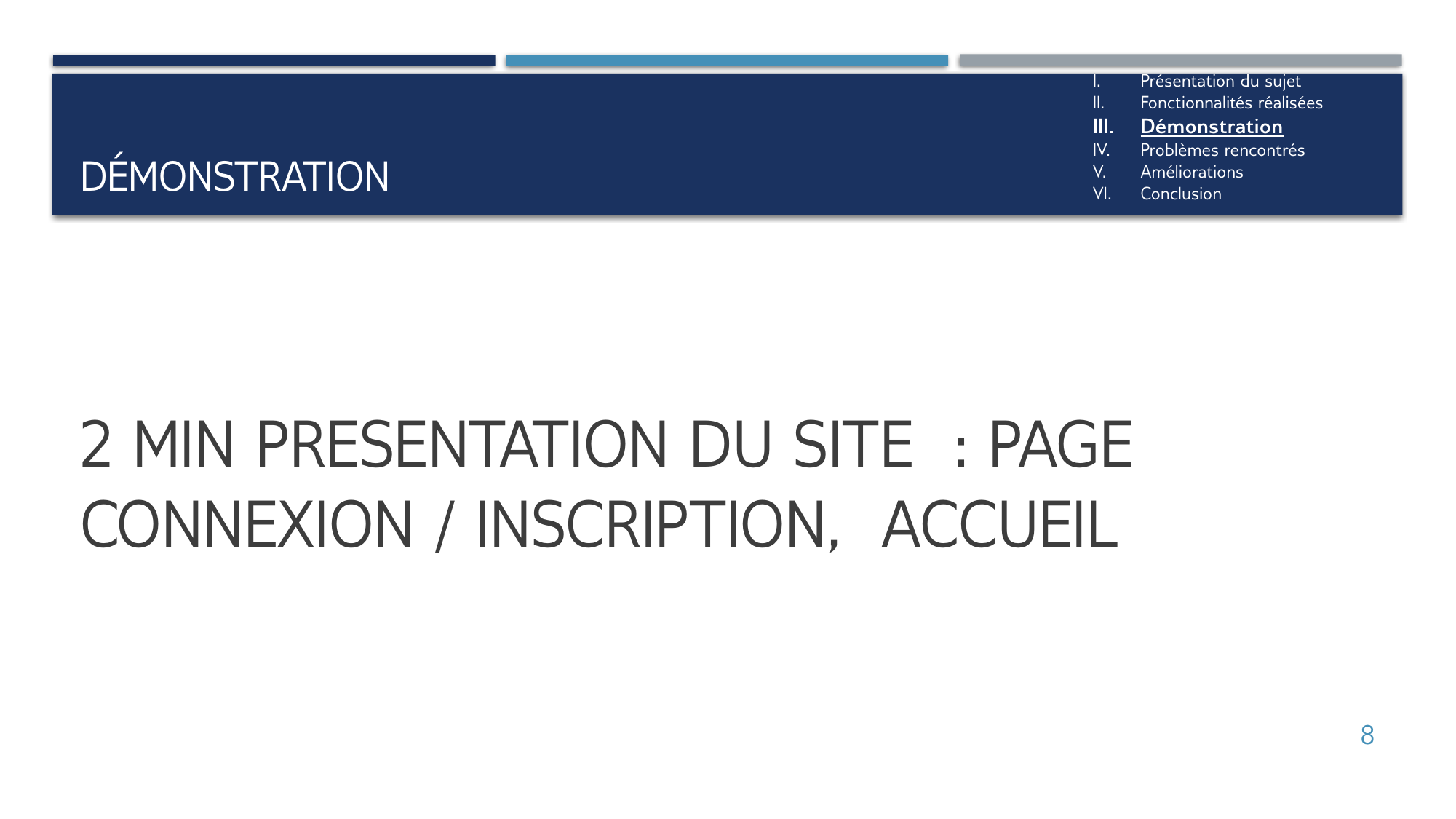

Présentation du sujet
Fonctionnalités réalisées
Démonstration
Problèmes rencontrés
Améliorations
Conclusion

Démonstration
2 MIN PRESENTATION DU SITE	: PAGE CONNEXION / INSCRIPTION,  ACCUEIL
8